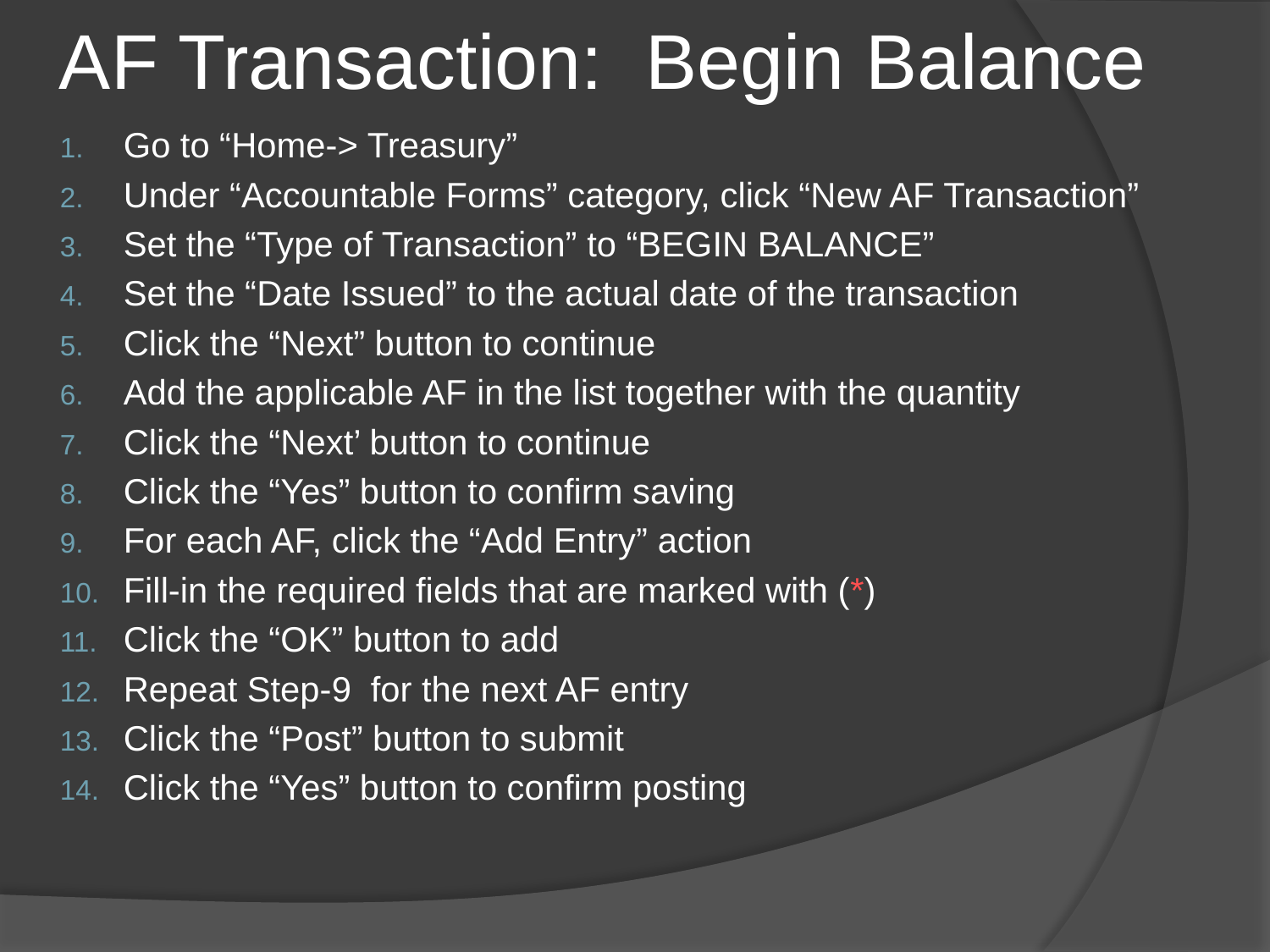

AF Transaction:  Begin Balance
Go to “Home-> Treasury”
Under “Accountable Forms” category, click “New AF Transaction”
Set the “Type of Transaction” to “BEGIN BALANCE”
Set the “Date Issued” to the actual date of the transaction
Click the “Next” button to continue
Add the applicable AF in the list together with the quantity
Click the “Next’ button to continue
Click the “Yes” button to confirm saving
For each AF, click the “Add Entry” action
Fill-in the required fields that are marked with (*)
Click the “OK” button to add
Repeat Step-9  for the next AF entry
Click the “Post” button to submit
Click the “Yes” button to confirm posting